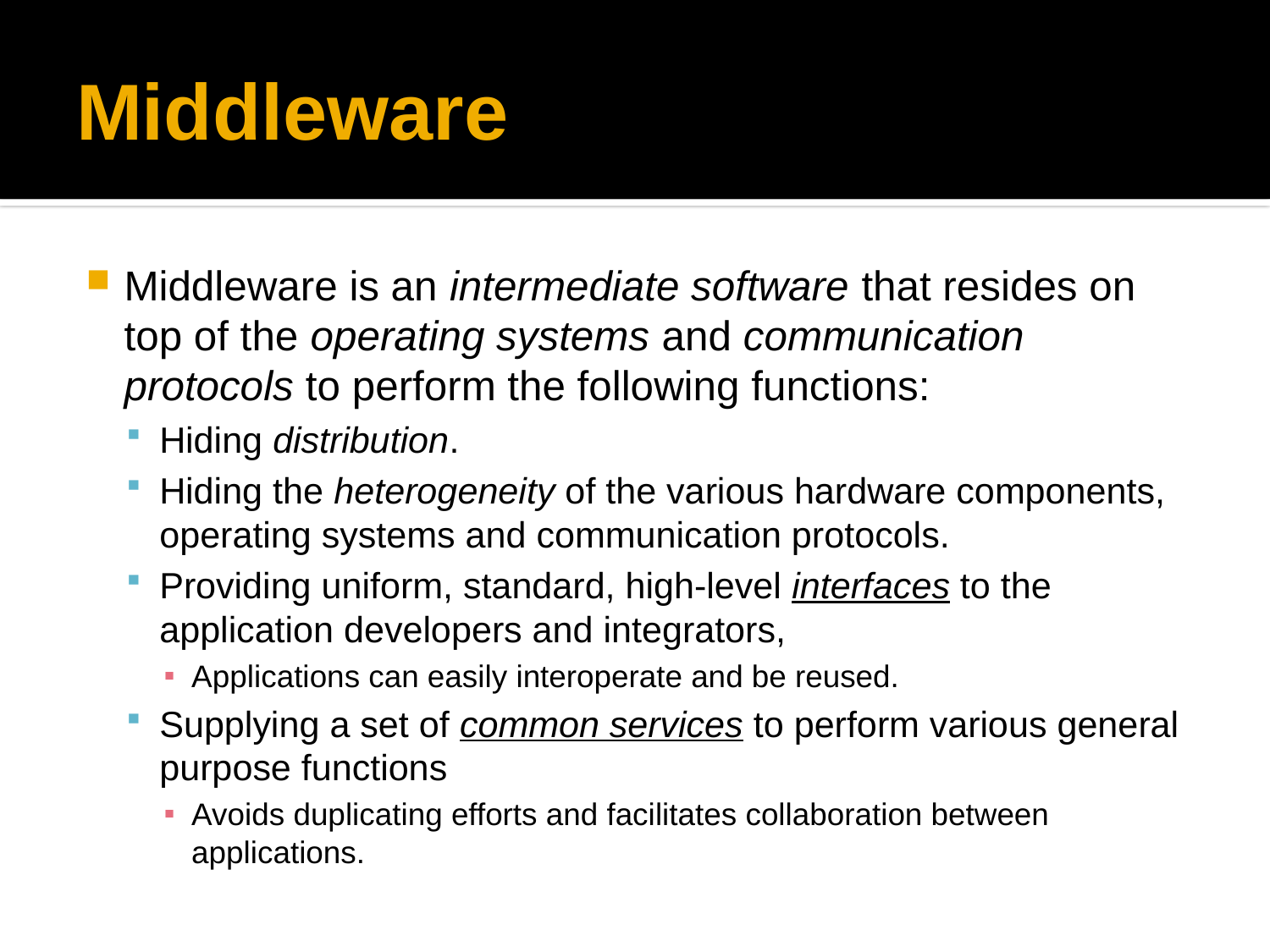

# Middleware
Middleware is an intermediate software that resides on top of the operating systems and communication protocols to perform the following functions:
Hiding distribution.
Hiding the heterogeneity of the various hardware components, operating systems and communication protocols.
Providing uniform, standard, high-level interfaces to the application developers and integrators,
Applications can easily interoperate and be reused.
Supplying a set of common services to perform various general purpose functions
Avoids duplicating efforts and facilitates collaboration between applications.